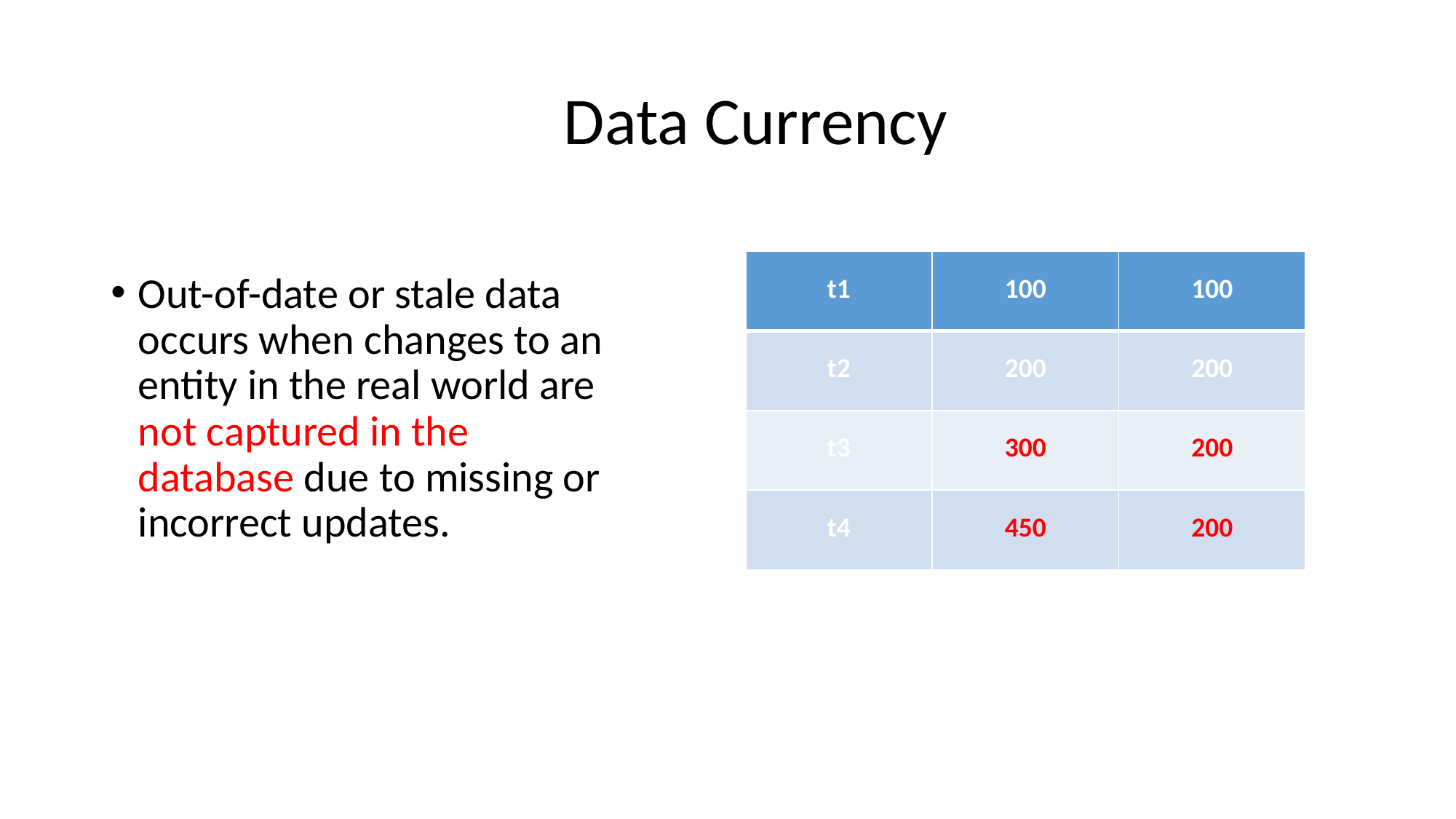

# Data Currency
| t1 | 100 | 100 |
| --- | --- | --- |
| t2 | 200 | 200 |
| t3 | 300 | 200 |
| t4 | 450 | 200 |
Out-of-date or stale data occurs when changes to an entity in the real world are not captured in the database due to missing or incorrect updates.